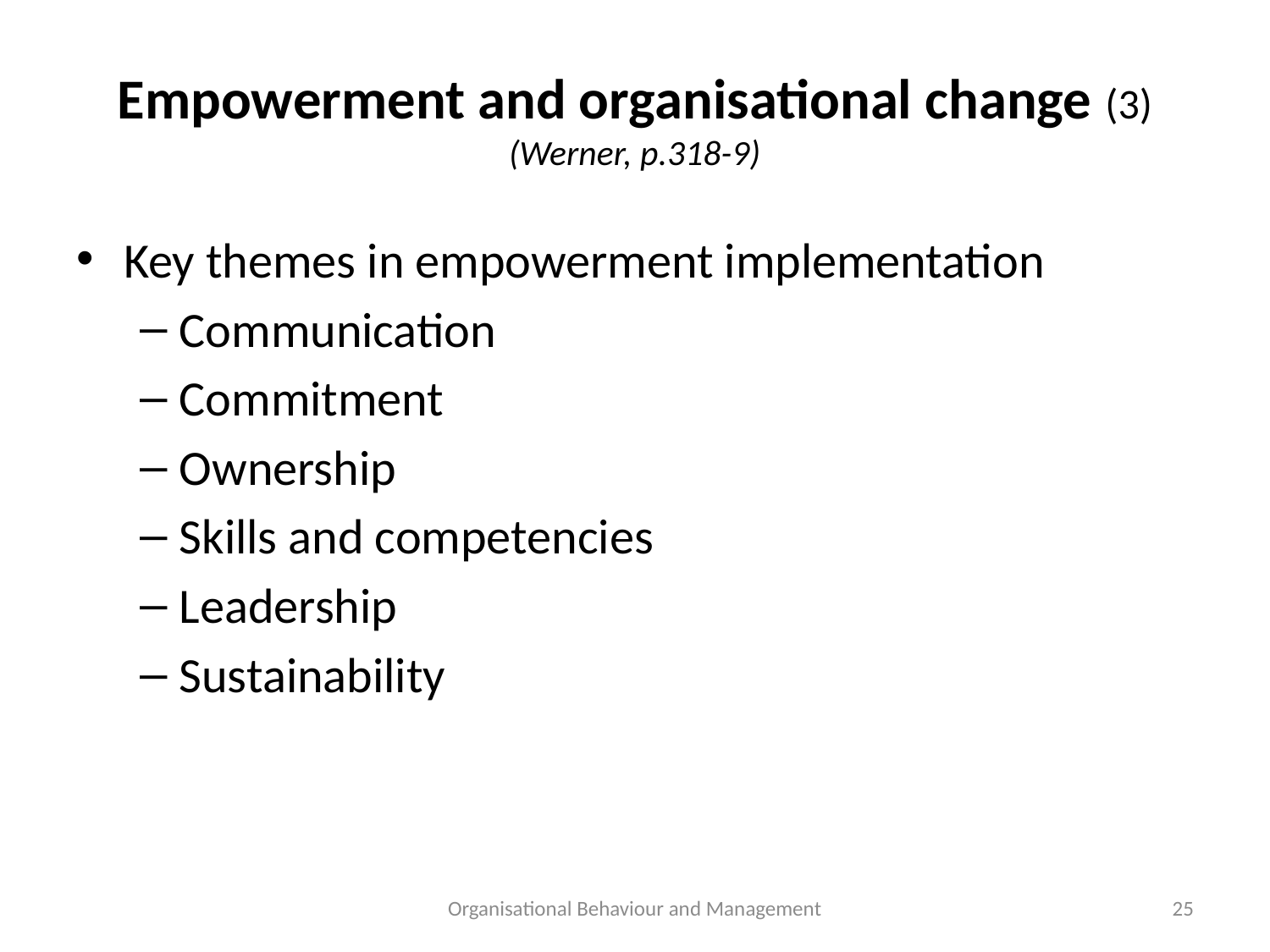

# Empowerment and organisational change (3) (Werner, p.318-9)
Key themes in empowerment implementation
Communication
Commitment
Ownership
Skills and competencies
Leadership
Sustainability

Organisational Behaviour and Management
25